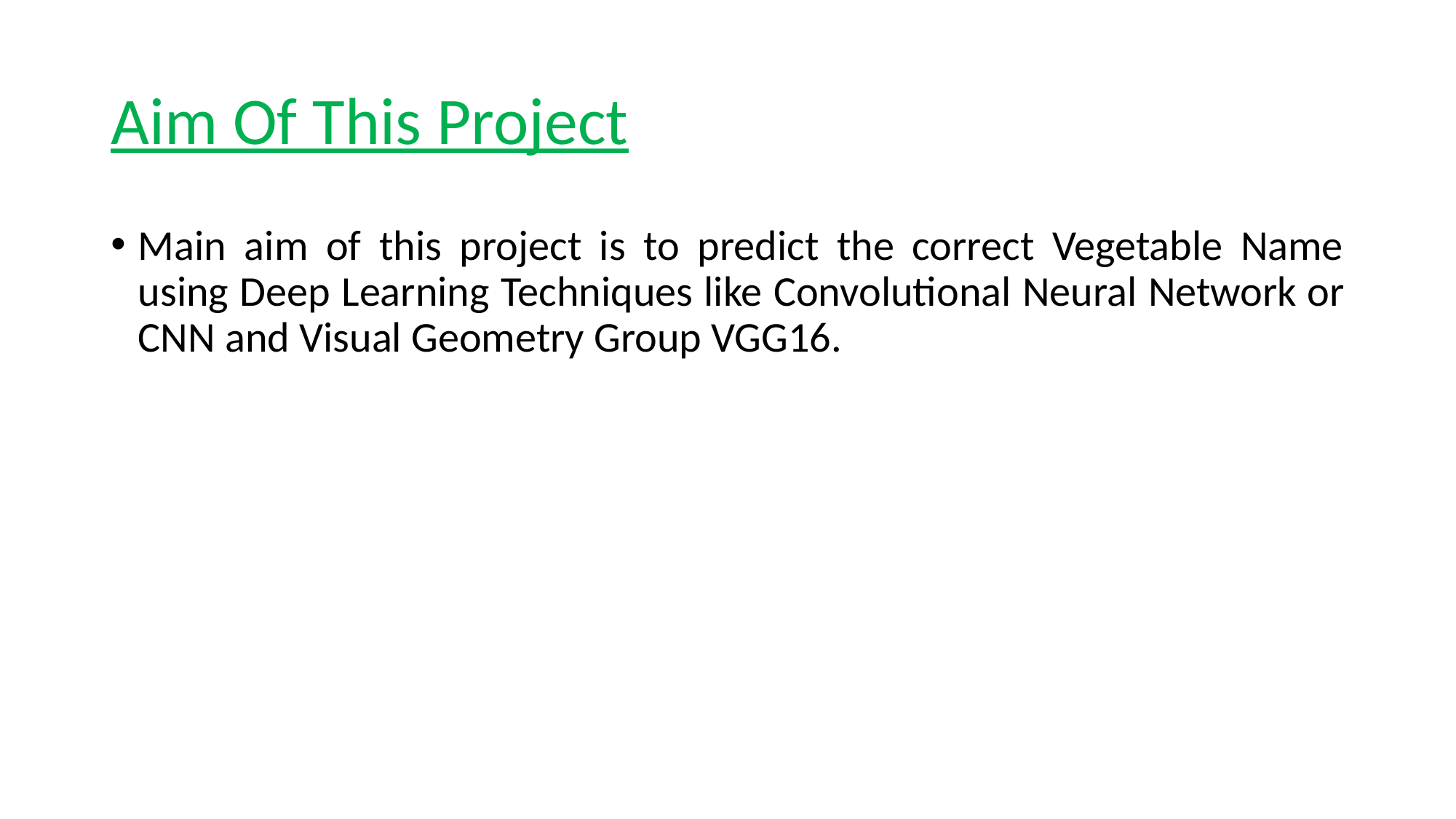

# Aim Of This Project
Main aim of this project is to predict the correct Vegetable Name using Deep Learning Techniques like Convolutional Neural Network or CNN and Visual Geometry Group VGG16.